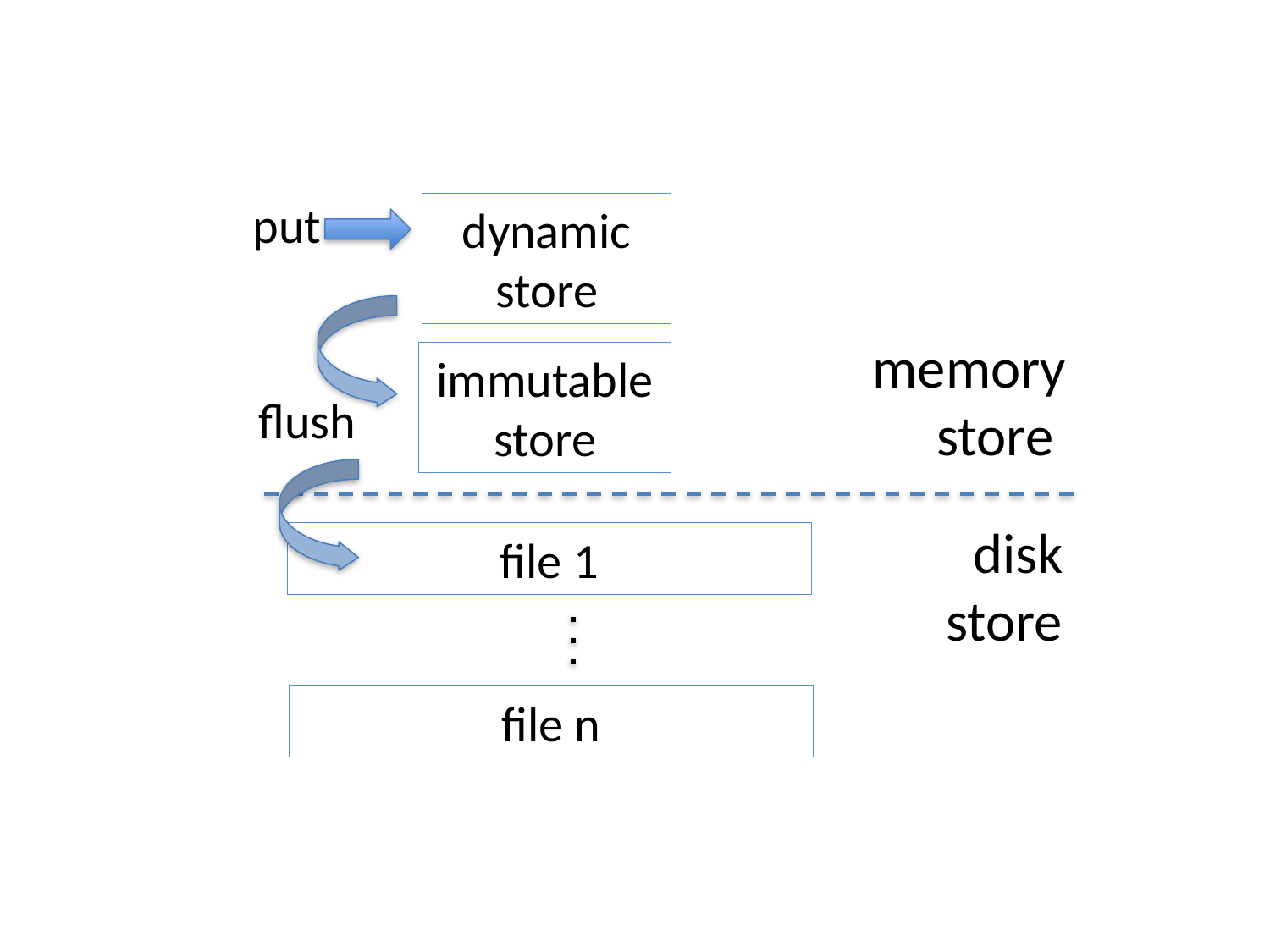

put
dynamic
store

memory store
immutable store
flush

disk store
file 1
file n